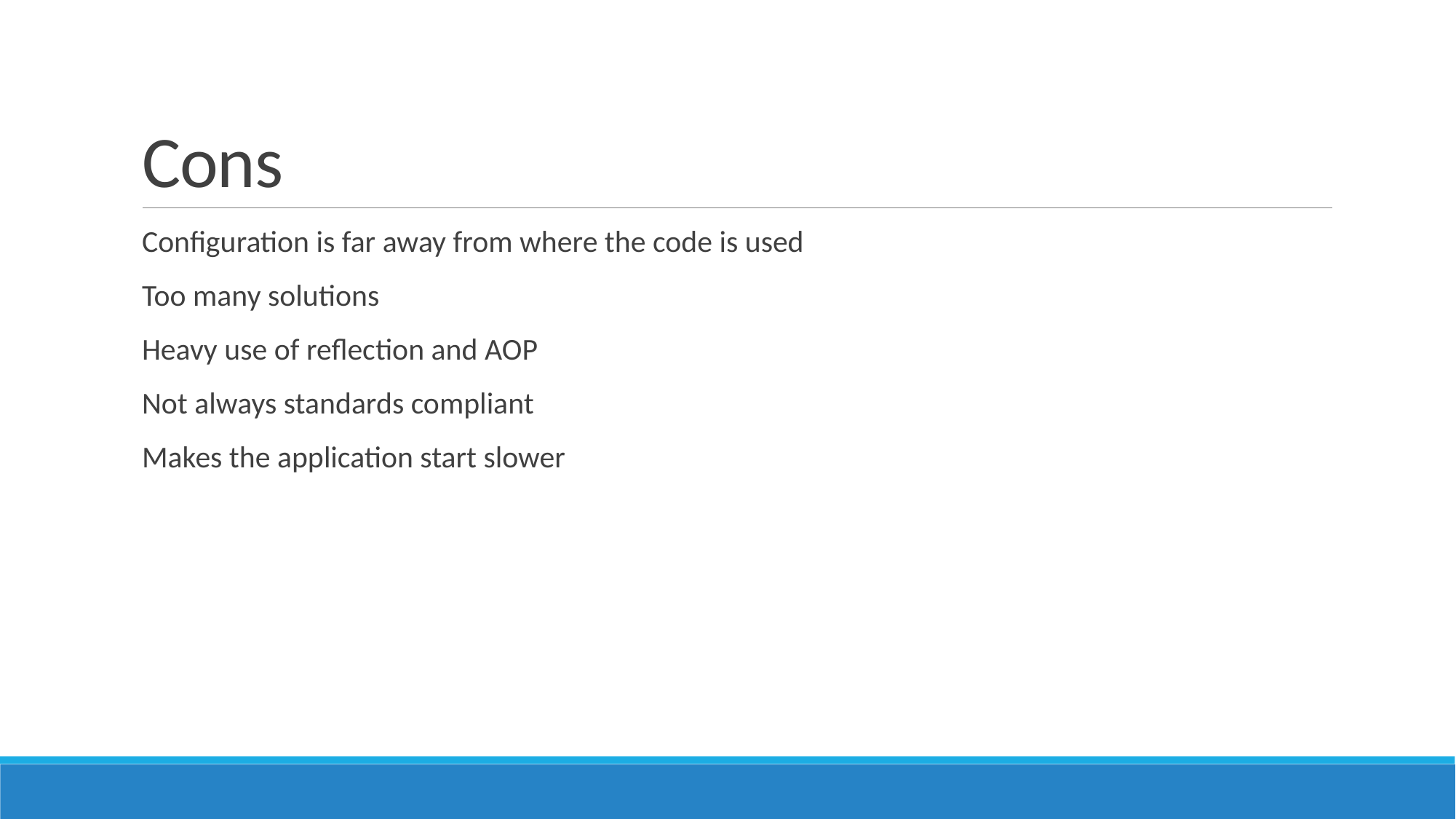

# Cons
Configuration is far away from where the code is used
Too many solutions
Heavy use of reflection and AOP
Not always standards compliant
Makes the application start slower